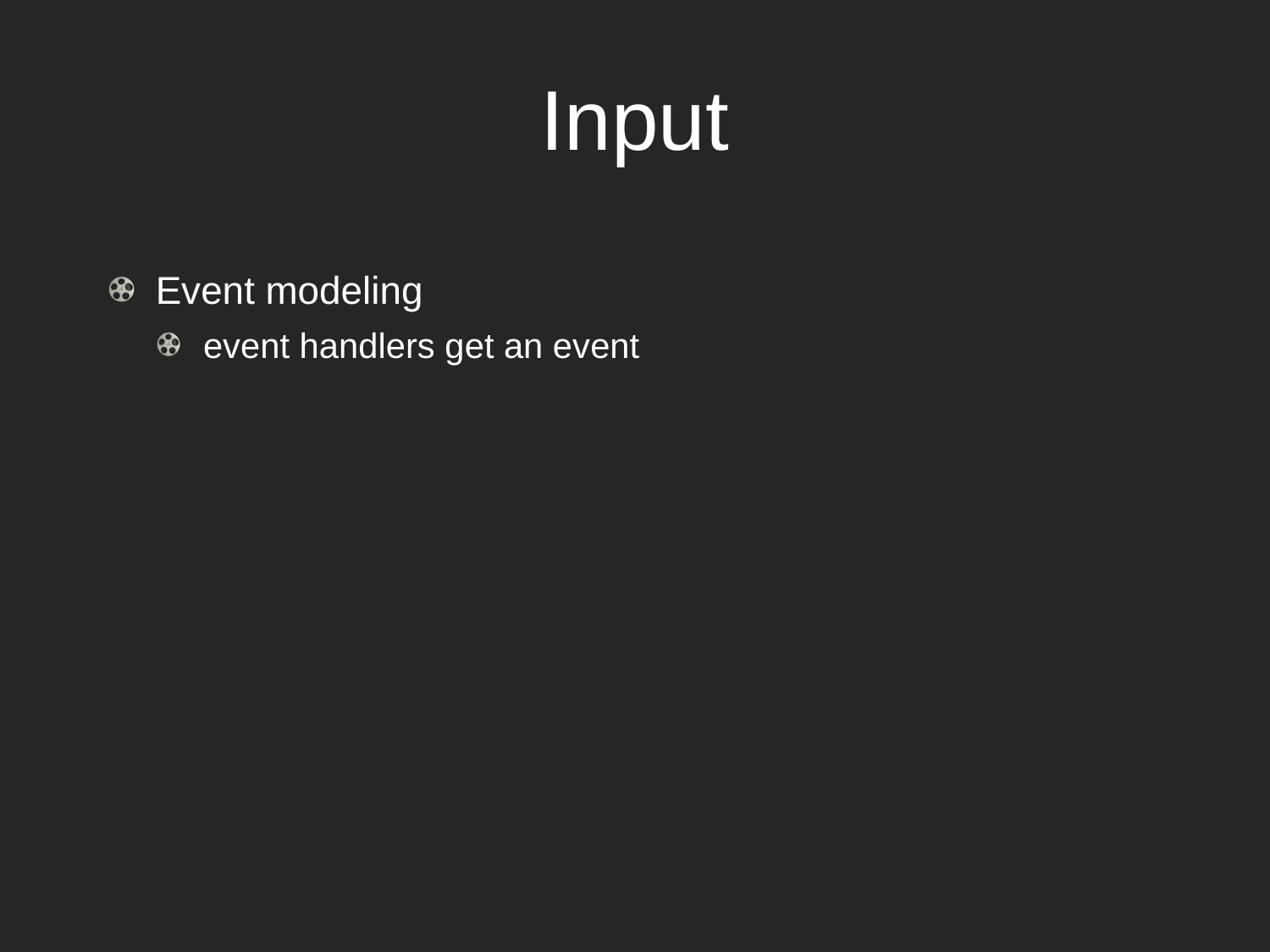

# Input
Event modeling
event handlers get an event